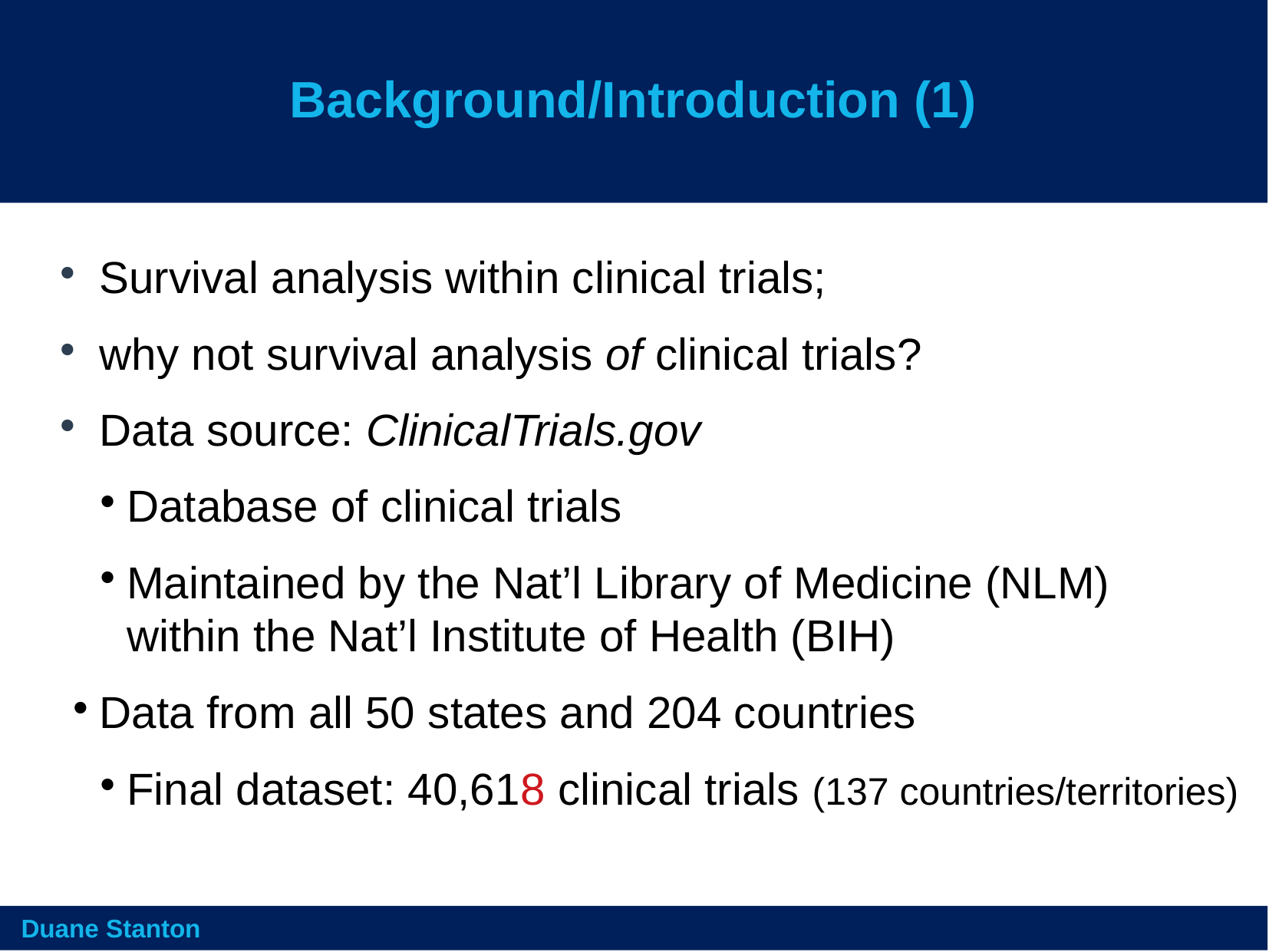

Background/Introduction (1)
Survival analysis within clinical trials;
why not survival analysis of clinical trials?
Data source: ClinicalTrials.gov
Database of clinical trials
Maintained by the Nat’l Library of Medicine (NLM)    within the Nat’l Institute of Health (BIH)
Data from all 50 states and 204 countries
Final dataset: 40,618 clinical trials (137 countries/territories)